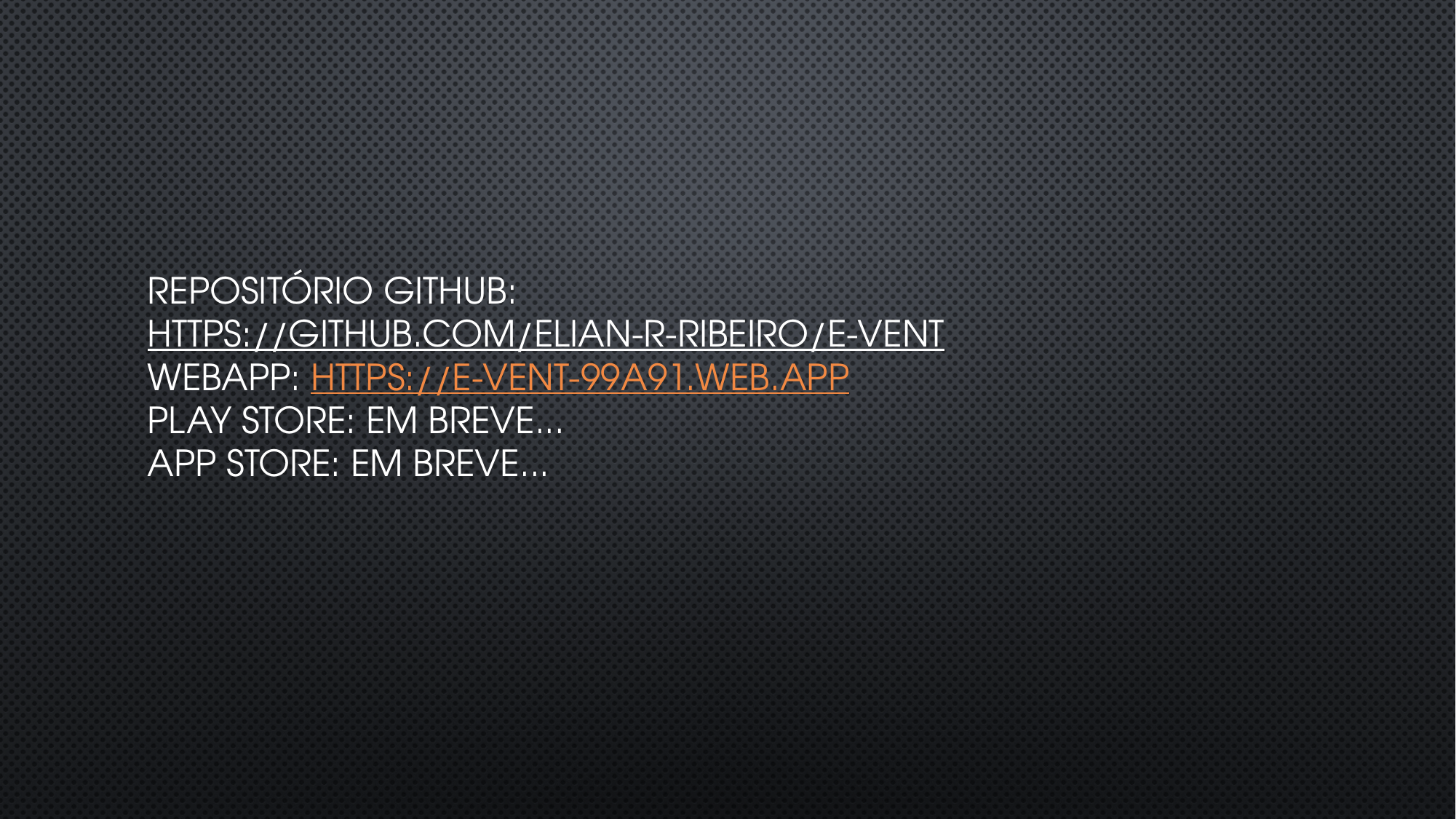

# Repositório GitHub: https://github.com/elian-r-ribeiro/e-vent WebApp: https://e-vent-99a91.web.app Play Store: Em breve... App Store: Em Breve...